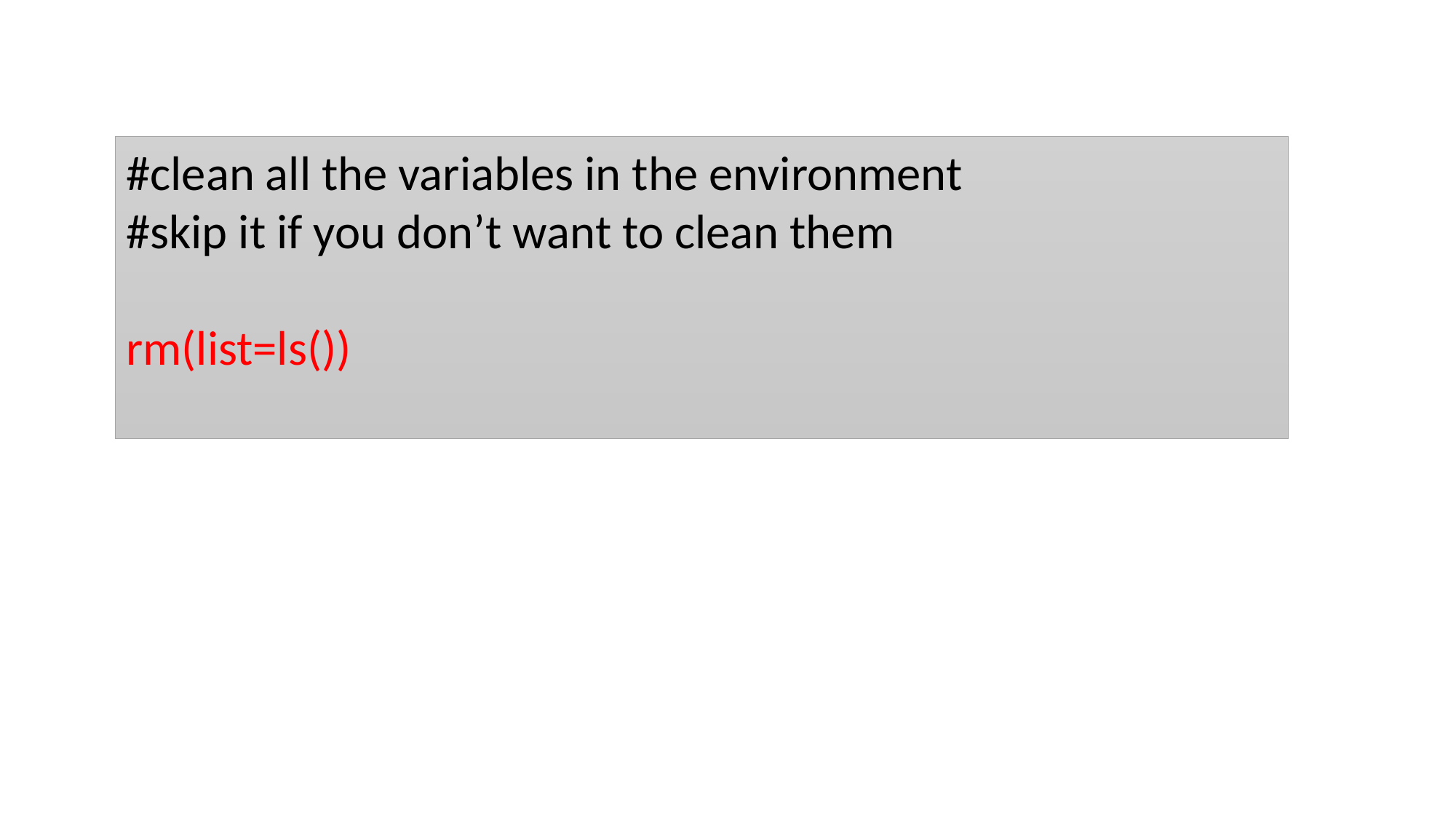

#clean all the variables in the environment
#skip it if you don’t want to clean them

rm(list=ls())